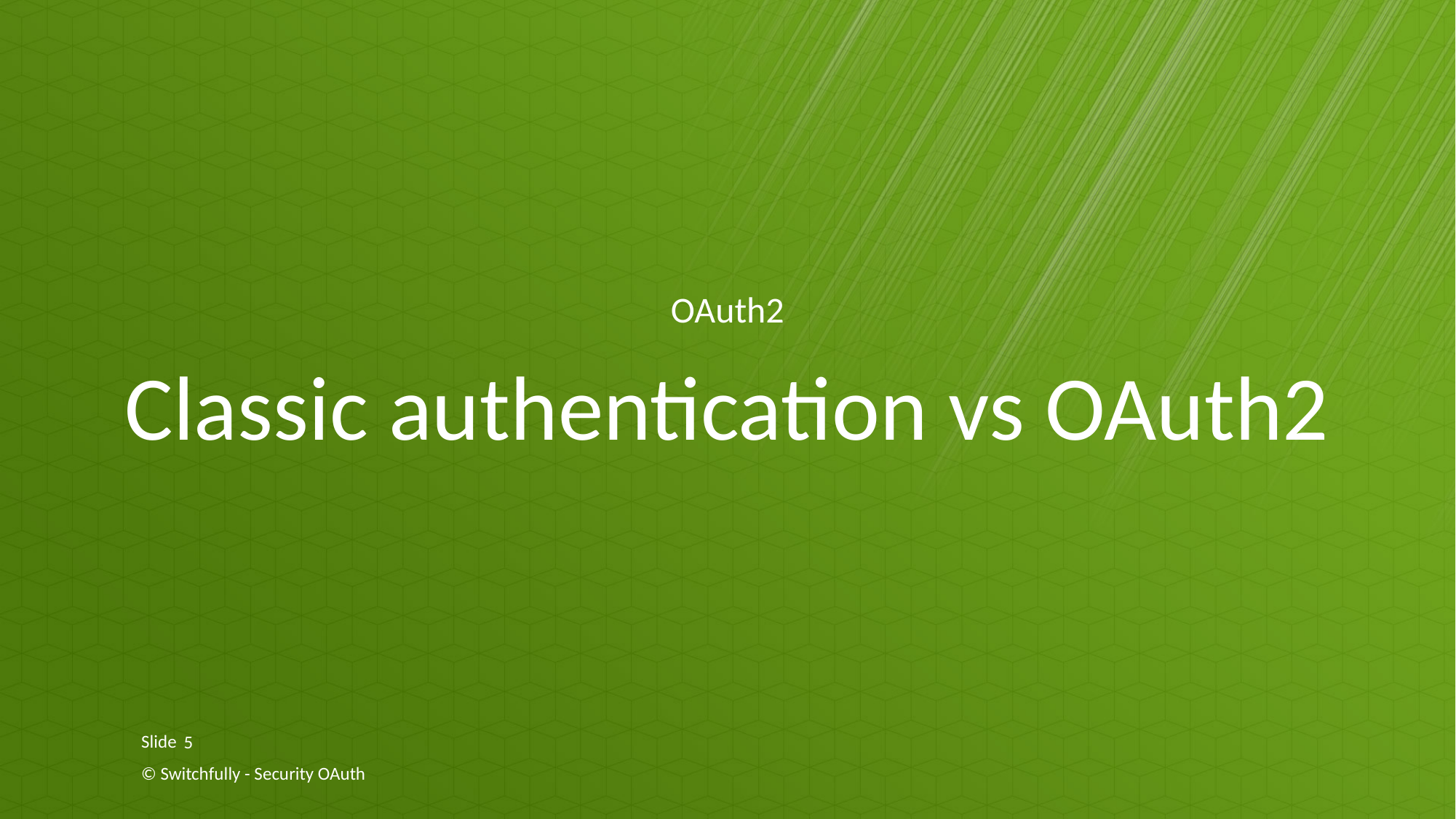

OAuth2
# Classic authentication vs OAuth2
5
© Switchfully - Security OAuth